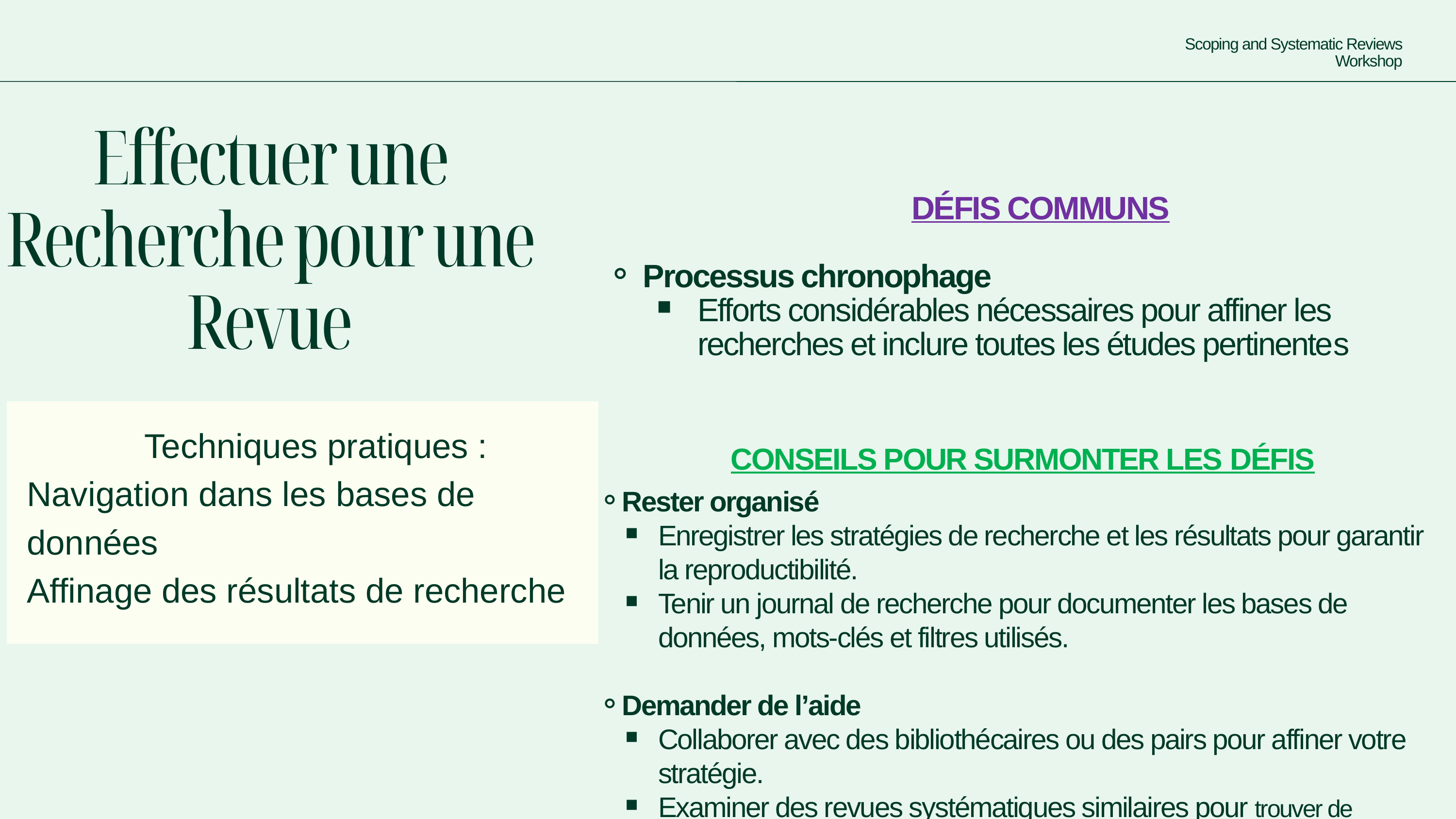

Scoping and Systematic Reviews Workshop

Effectuer une Recherche pour une Revue
DÉFIS COMMUNS

Processus chronophage
Efforts considérables nécessaires pour affiner les recherches et inclure toutes les études pertinentes

Techniques pratiques :
Navigation dans les bases de données
Affinage des résultats de recherche
CONSEILS POUR SURMONTER LES DÉFIS

Rester organisé
Enregistrer les stratégies de recherche et les résultats pour garantir la reproductibilité.
Tenir un journal de recherche pour documenter les bases de données, mots-clés et filtres utilisés.

Demander de l’aide
Collaborer avec des bibliothécaires ou des pairs pour affiner votre stratégie.
Examiner des revues systématiques similaires pour trouver de l'inspiration